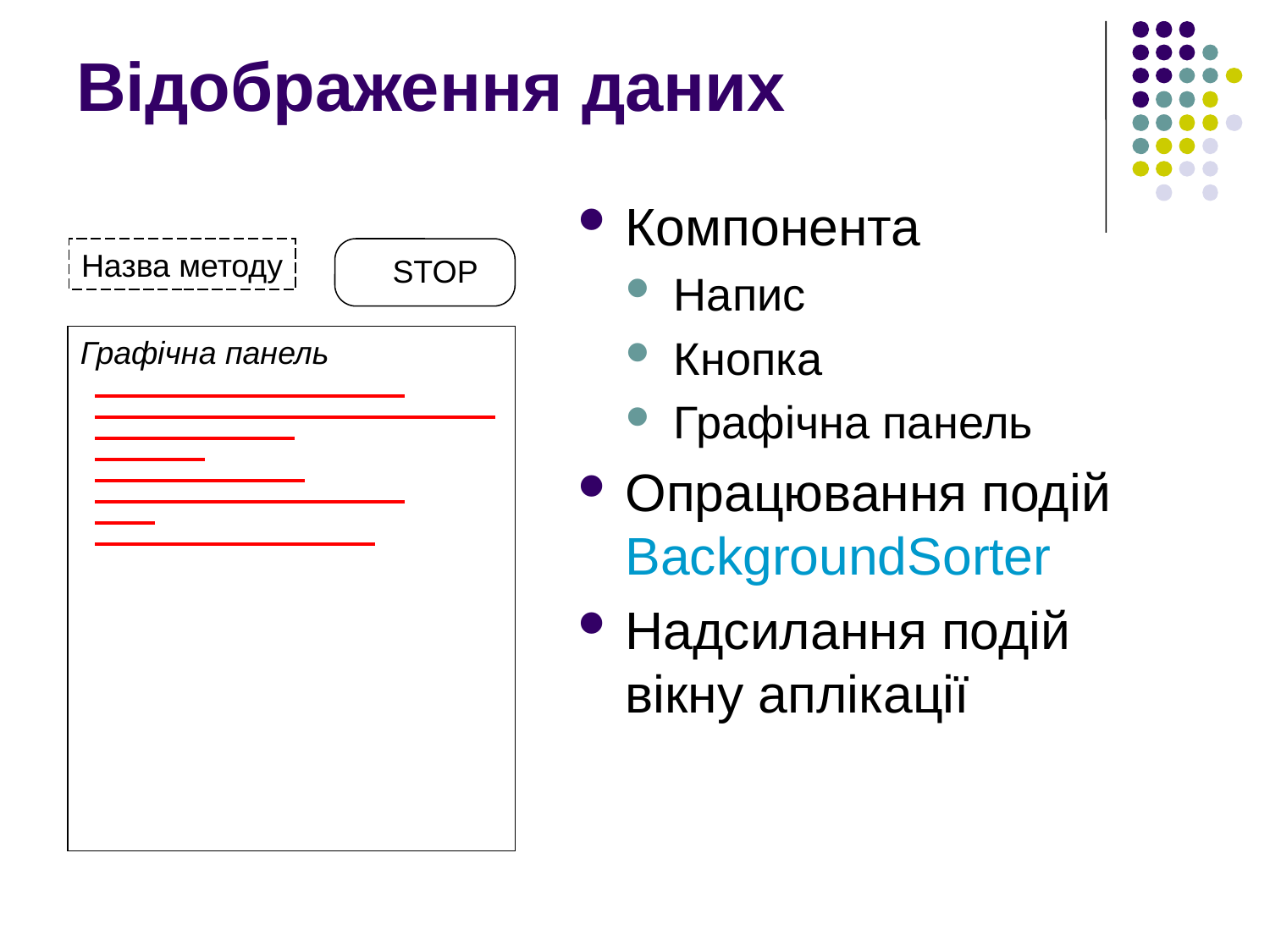

# Відображення даних
Компонента
Напис
Кнопка
Графічна панель
Опрацювання подій BackgroundSorter
Надсилання подій вікну аплікації
 STOP
Назва методу
Графічна панель